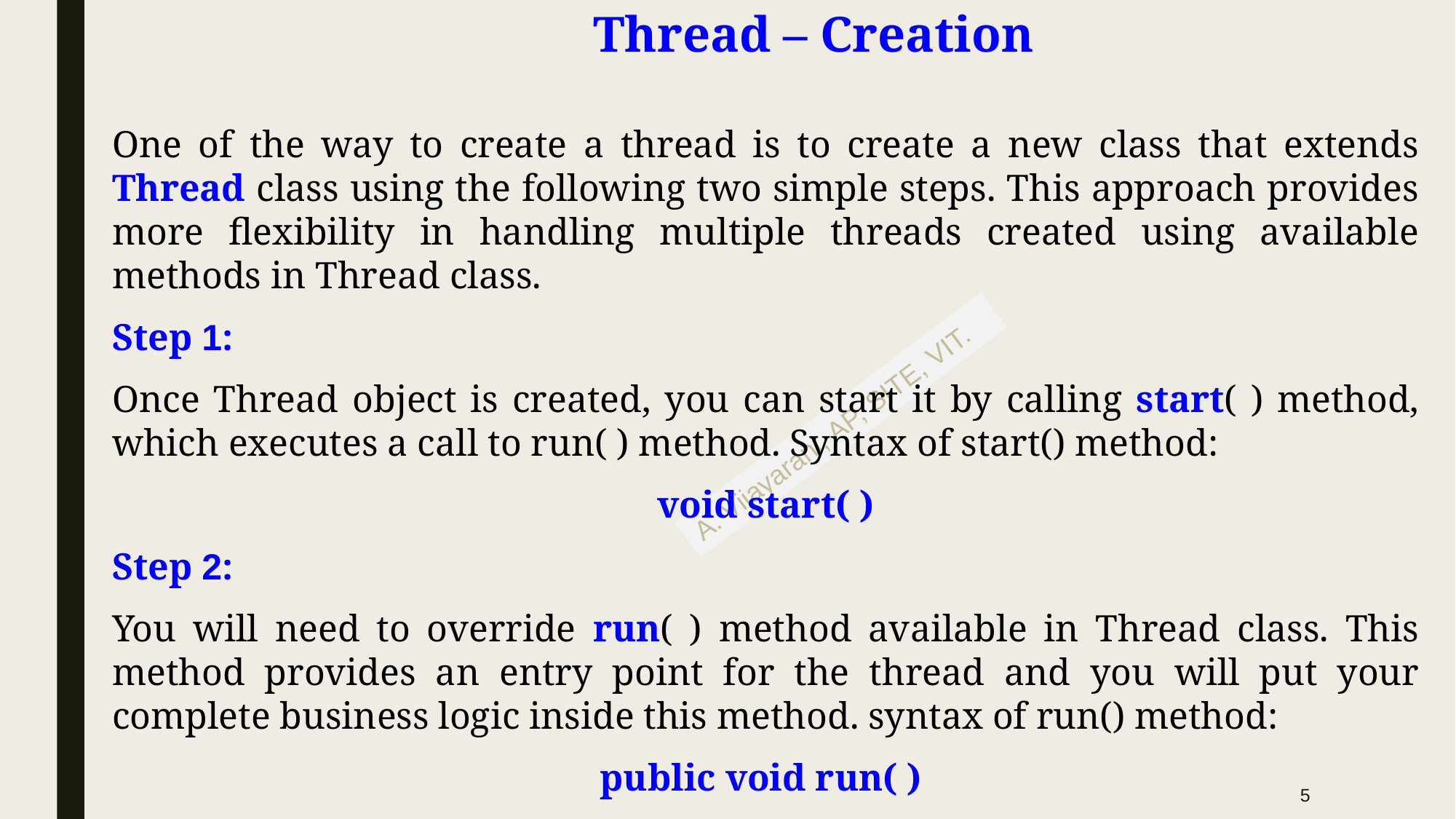

# Thread – Creation
One of the way to create a thread is to create a new class that extends Thread class using the following two simple steps. This approach provides more flexibility in handling multiple threads created using available methods in Thread class.
Step 1:
Once Thread object is created, you can start it by calling start( ) method, which executes a call to run( ) method. Syntax of start() method:
void start( )
Step 2:
You will need to override run( ) method available in Thread class. This method provides an entry point for the thread and you will put your complete business logic inside this method. syntax of run() method:
public void run( )
5